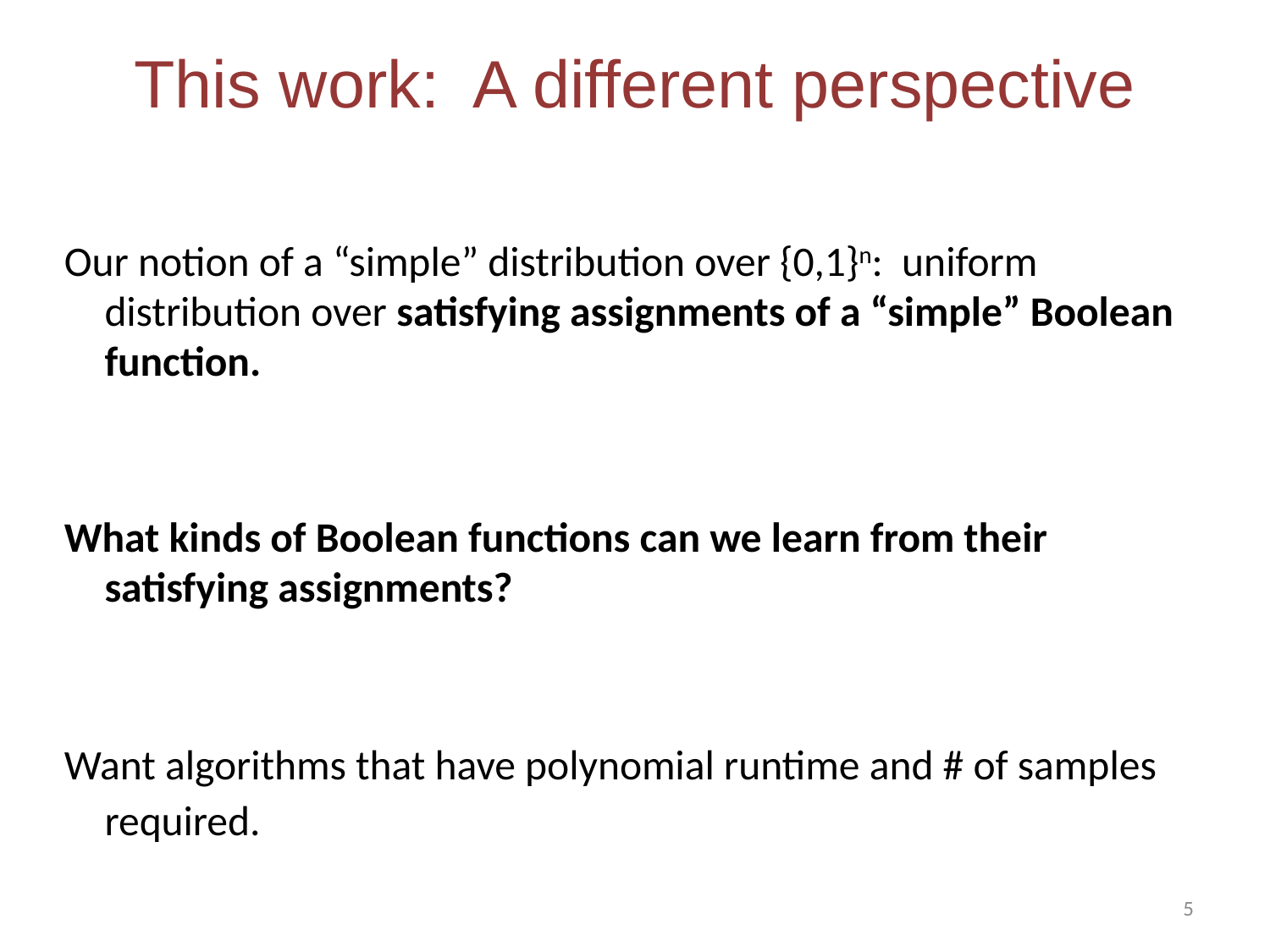

# This work:  A different perspective
Our notion of a “simple” distribution over {0,1}n:  uniform distribution over satisfying assignments of a “simple” Boolean function.

What kinds of Boolean functions can we learn from their satisfying assignments?

Want algorithms that have polynomial runtime and # of samples required.
5